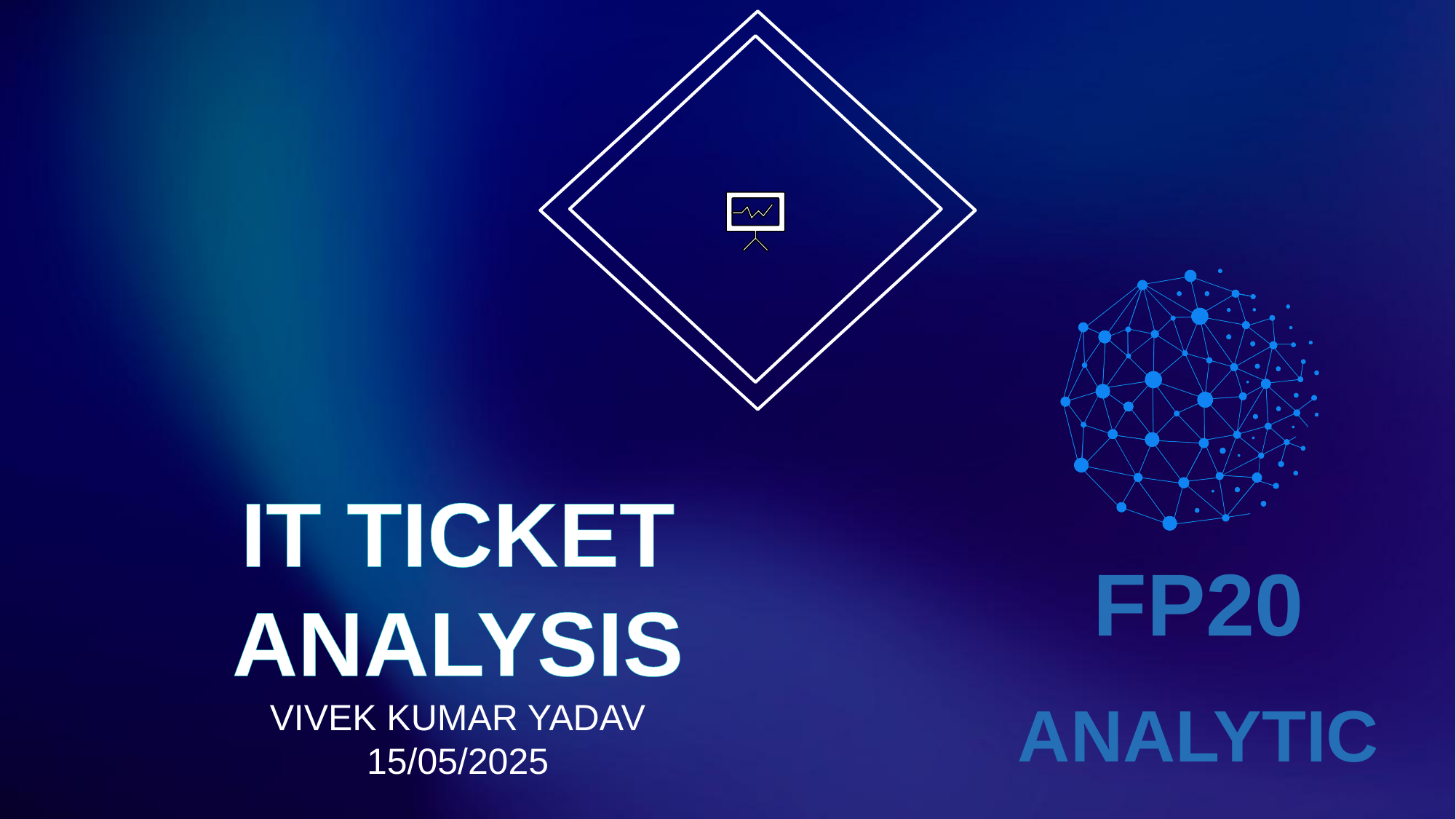

# IT TICKET ANALYSIS VIVEK KUMAR YADAV 15/05/2025
FP20
ANALYTICS